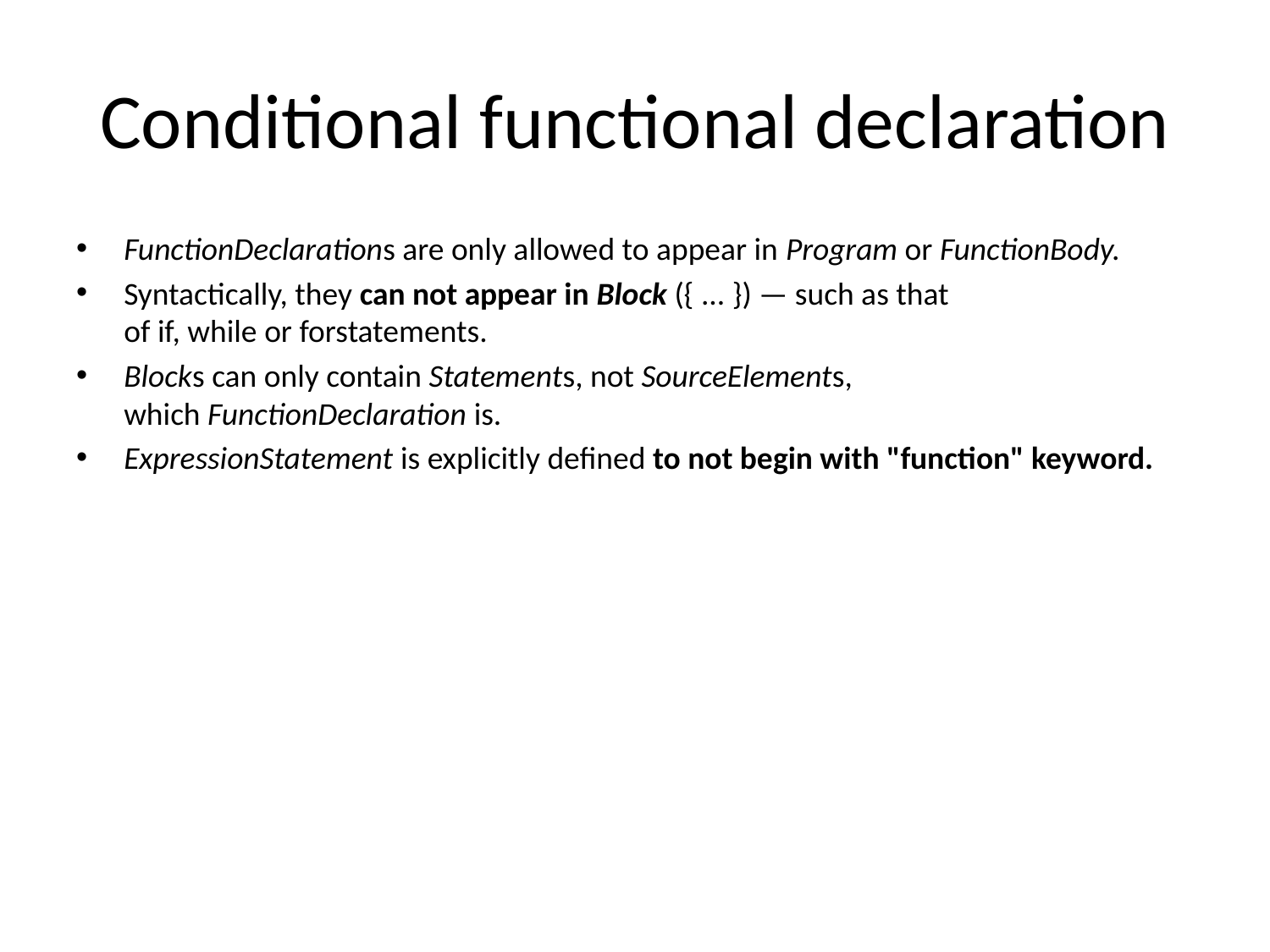

# Conditional functional declaration
FunctionDeclarations are only allowed to appear in Program or FunctionBody.
Syntactically, they can not appear in Block ({ ... }) — such as that of if, while or forstatements.
Blocks can only contain Statements, not SourceElements, which FunctionDeclaration is.
ExpressionStatement is explicitly defined to not begin with "function" keyword.